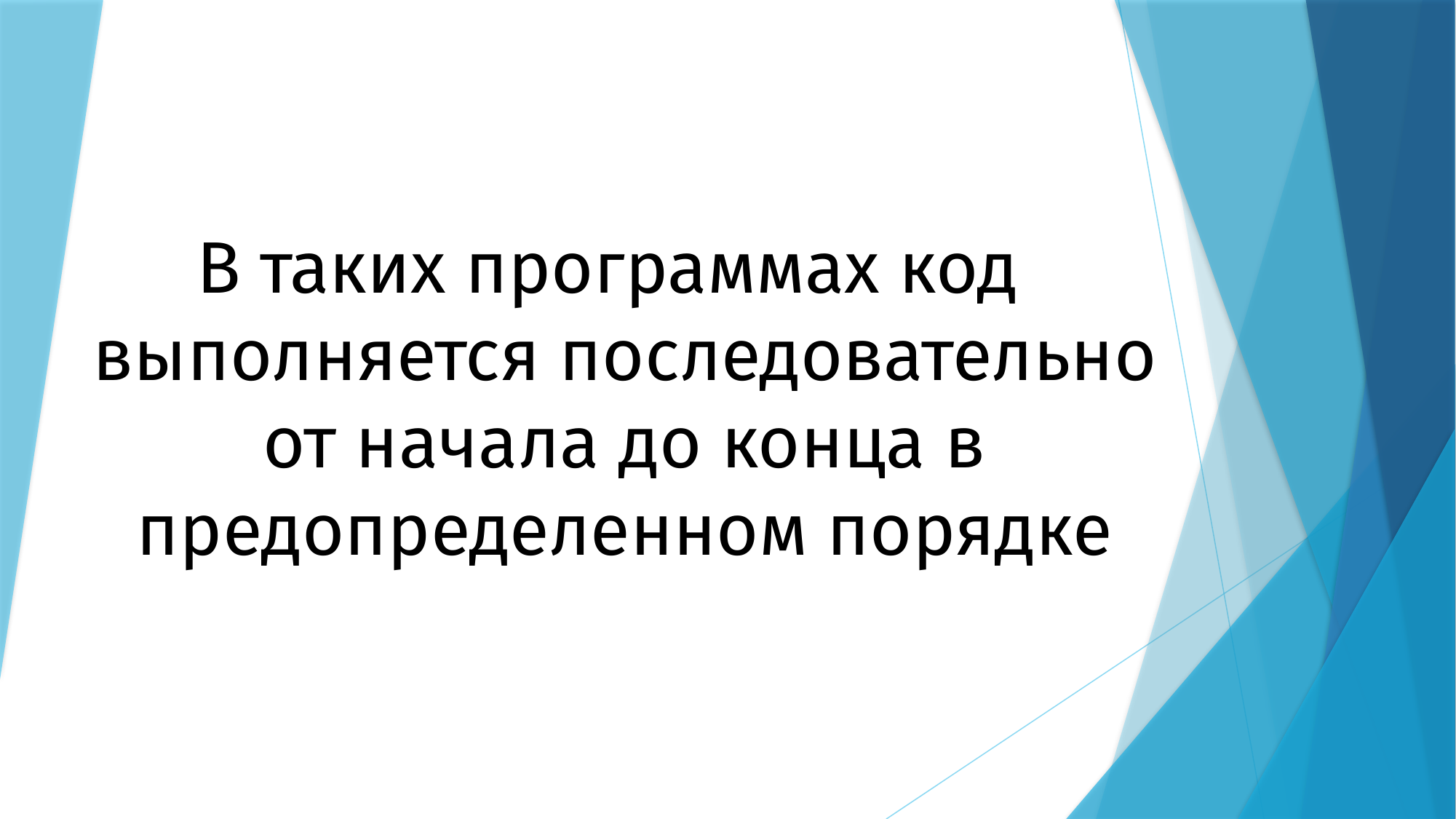

В таких программах код выполняется последовательно от начала до конца в предопределенном порядке